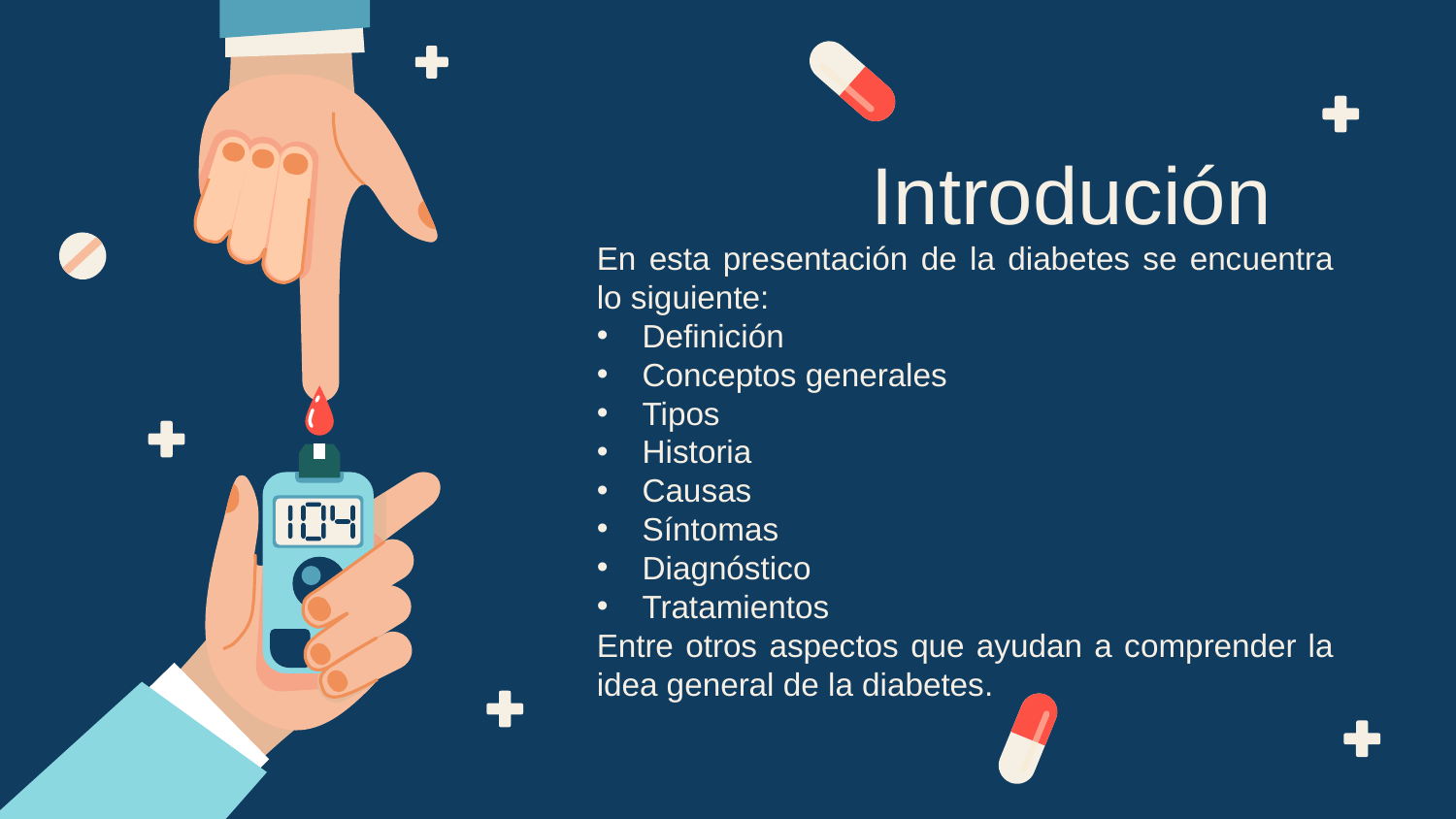

# Introdución

En esta presentación de la diabetes se encuentra lo siguiente:
Definición
Conceptos generales
Tipos
Historia
Causas
Síntomas
Diagnóstico
Tratamientos
Entre otros aspectos que ayudan a comprender la idea general de la diabetes.